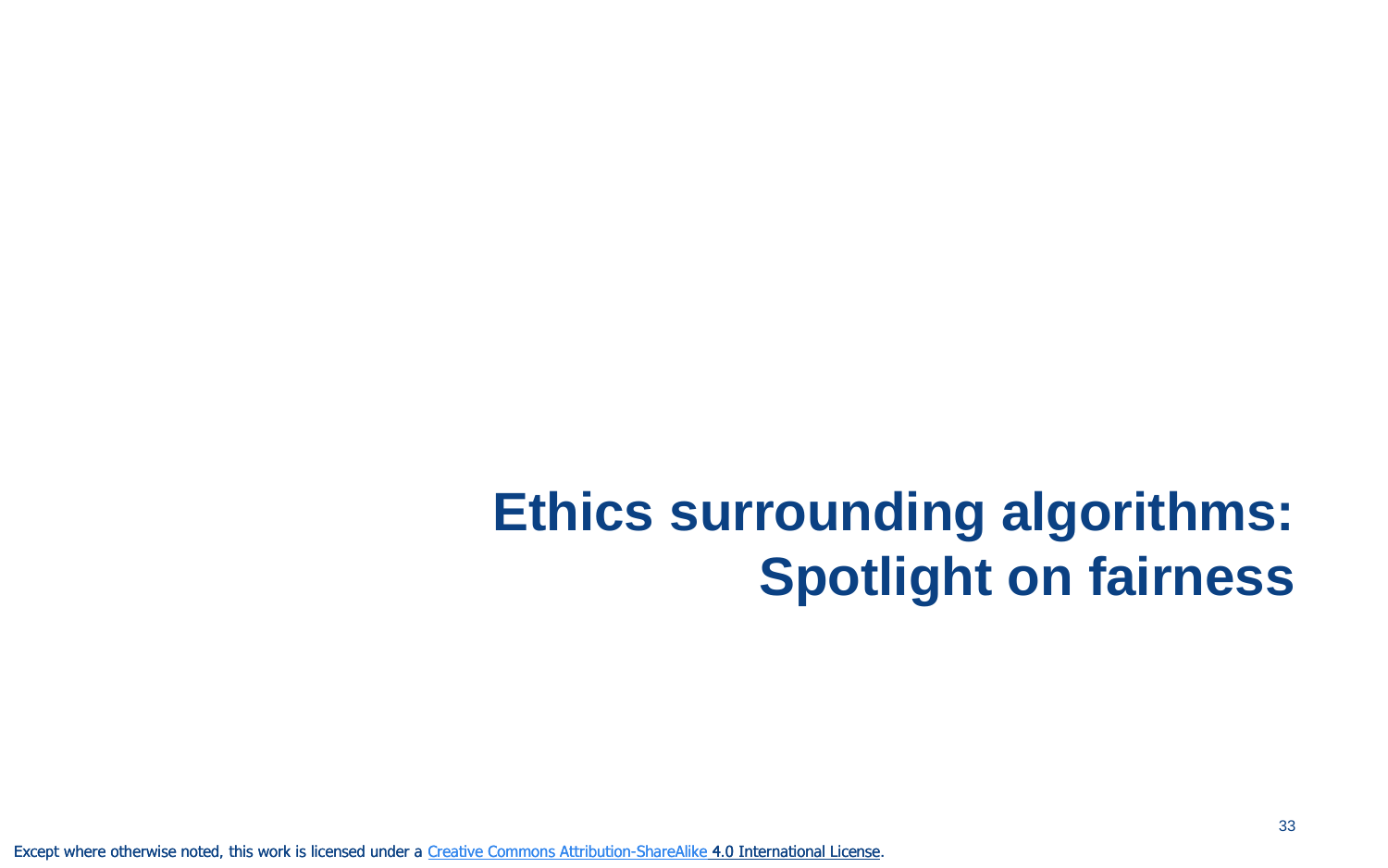

Ethics surrounding algorithms:
Spotlight on fairness
33